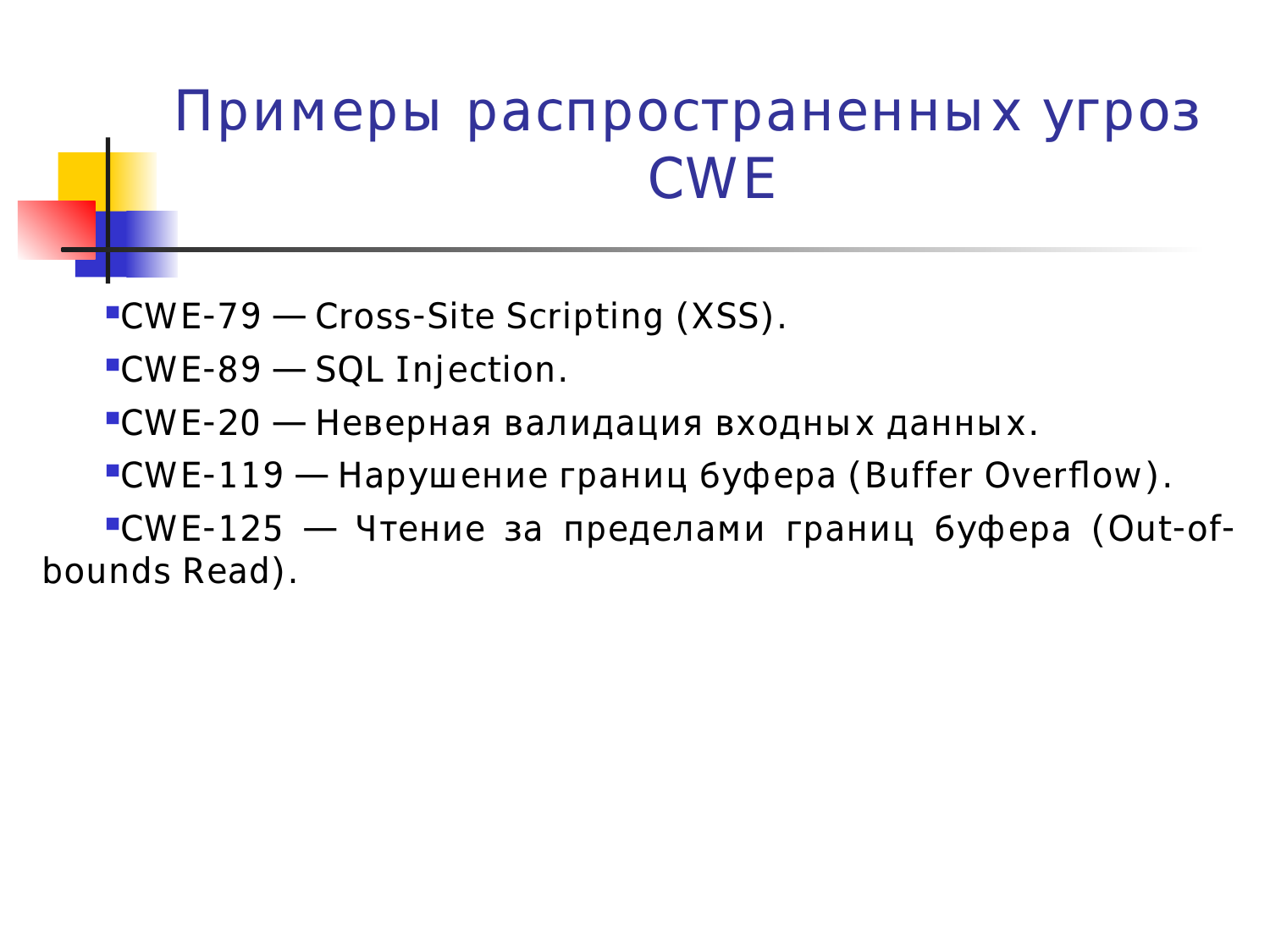

Примеры распространенных угроз CWE
CWE-79 — Cross-Site Scripting (XSS).
CWE-89 — SQL Injection.
CWE-20 — Неверная валидация входных данных.
CWE-119 — Нарушение границ буфера (Buffer Overflow).
CWE-125 — Чтение за пределами границ буфера (Out-of-bounds Read).